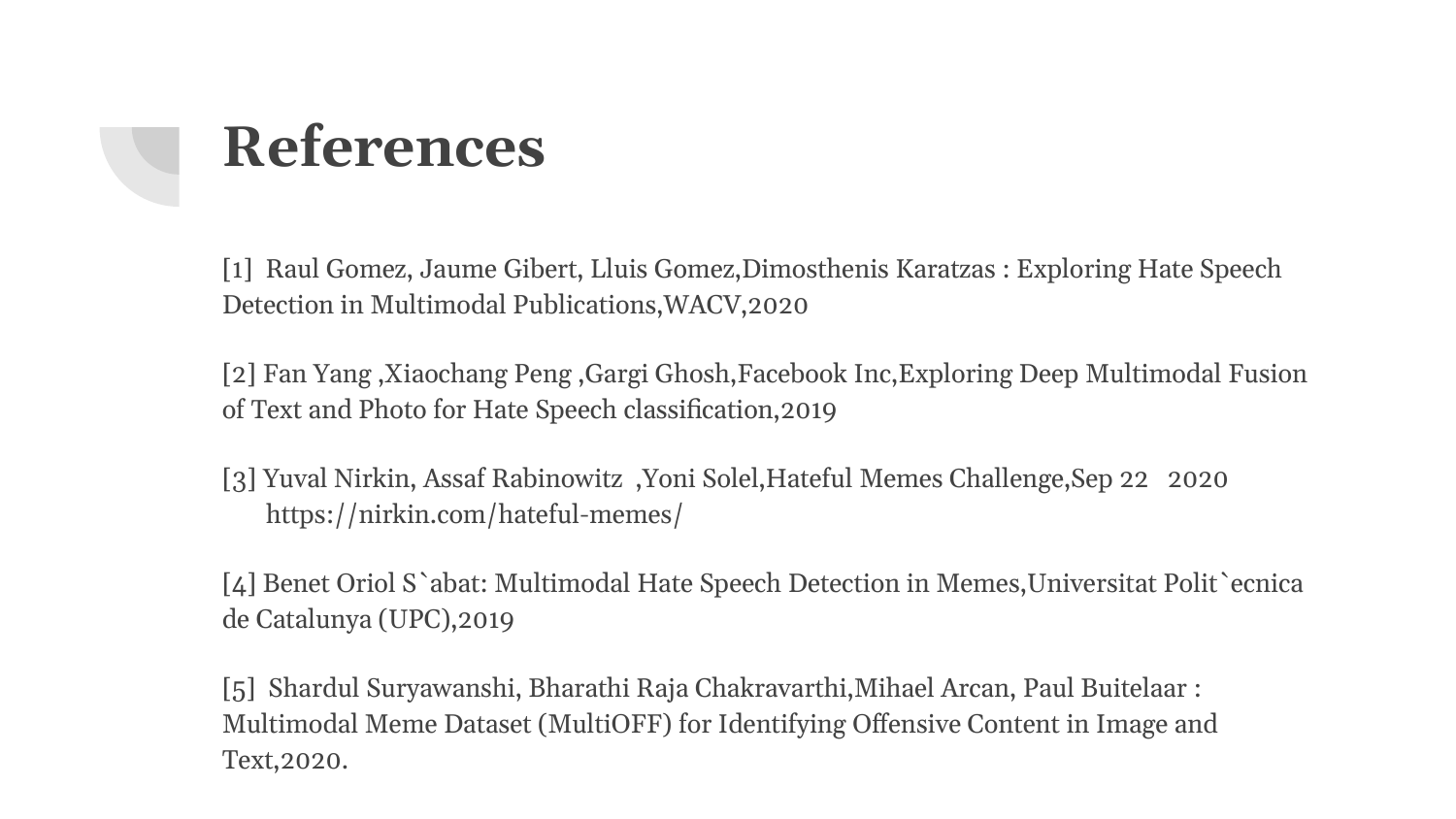

# References
[1]  Raul Gomez, Jaume Gibert, Lluis Gomez,Dimosthenis Karatzas : Exploring Hate Speech Detection in Multimodal Publications,WACV,2020
[2] Fan Yang ,Xiaochang Peng ,Gargi Ghosh,Facebook Inc,Exploring Deep Multimodal Fusion of Text and Photo for Hate Speech classification,2019
[3] Yuval Nirkin, Assaf Rabinowitz  ,Yoni Solel,Hateful Memes Challenge,Sep 22   2020
       https://nirkin.com/hateful-memes/
[4] Benet Oriol S`abat: Multimodal Hate Speech Detection in Memes,Universitat Polit`ecnica de Catalunya (UPC),2019
[5]  Shardul Suryawanshi, Bharathi Raja Chakravarthi,Mihael Arcan, Paul Buitelaar : Multimodal Meme Dataset (MultiOFF) for Identifying Offensive Content in Image and Text,2020.
16